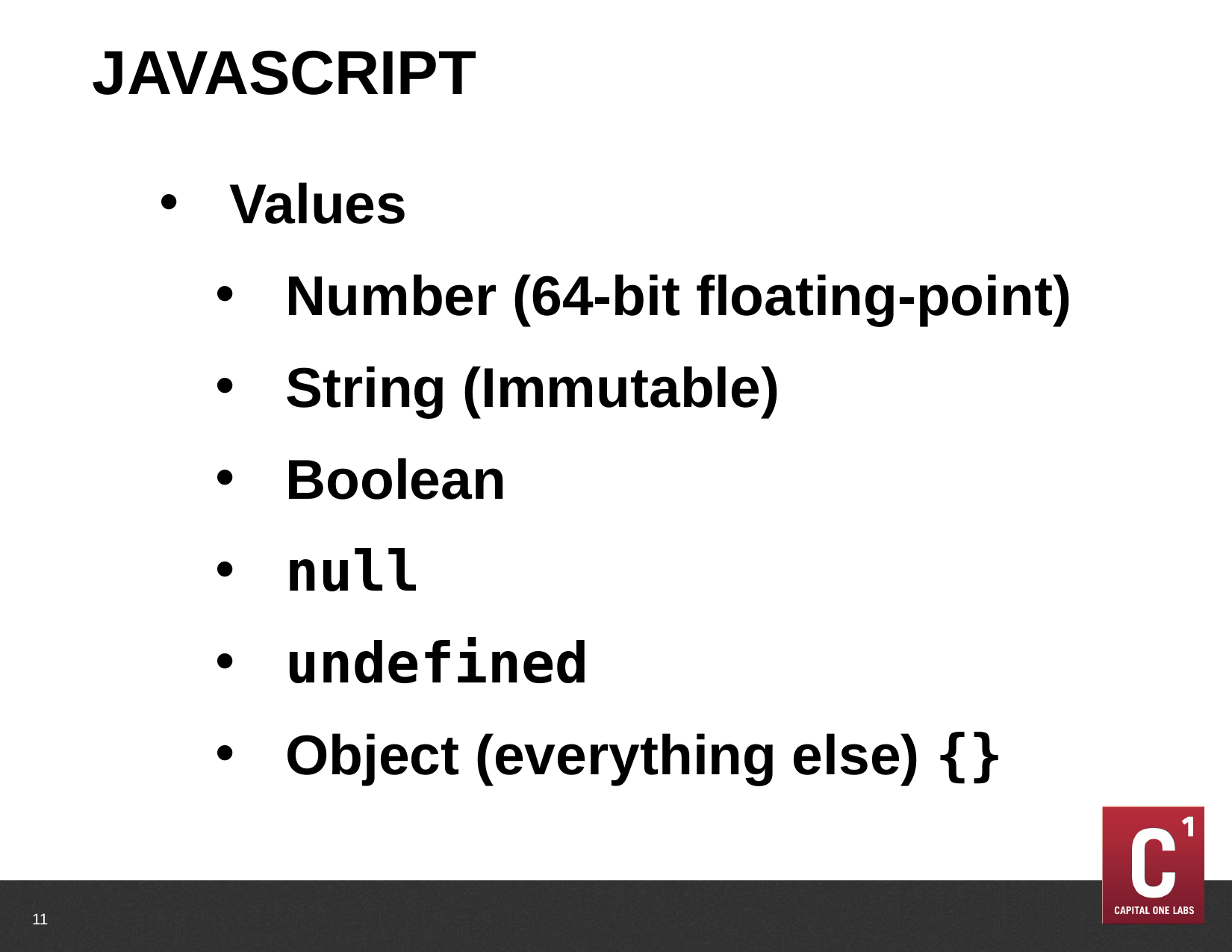

# JavaScript
Values
Number (64-bit floating-point)
String (Immutable)
Boolean
null
undefined
Object (everything else) {}